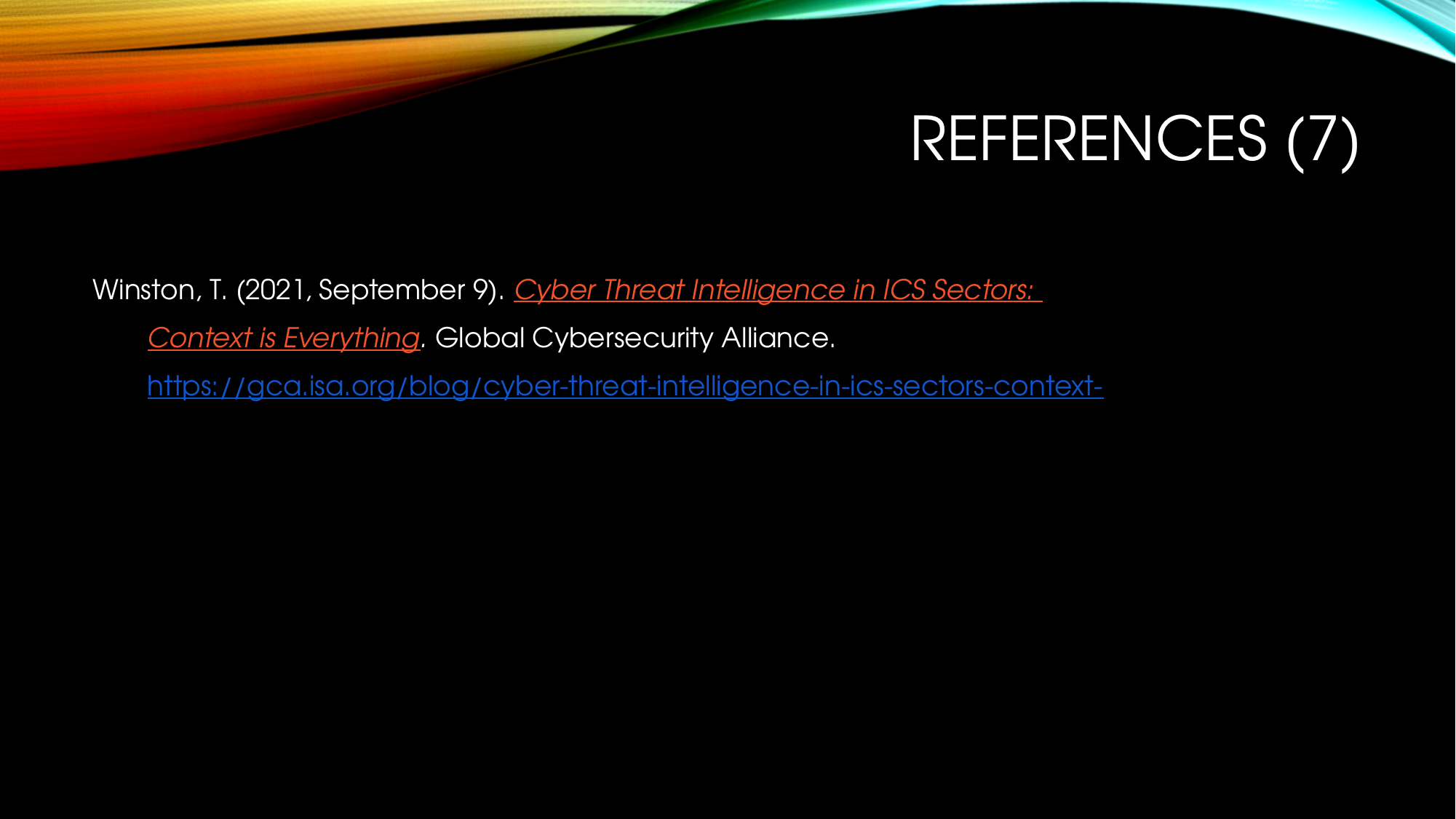

# REFERENCES (7)

Winston, T. (2021, September 9). Cyber Threat Intelligence in ICS Sectors:
Context is Everything. Global Cybersecurity Alliance.
https://gca.isa.org/blog/cyber-threat-intelligence-in-ics-sectors-context-
is-everything